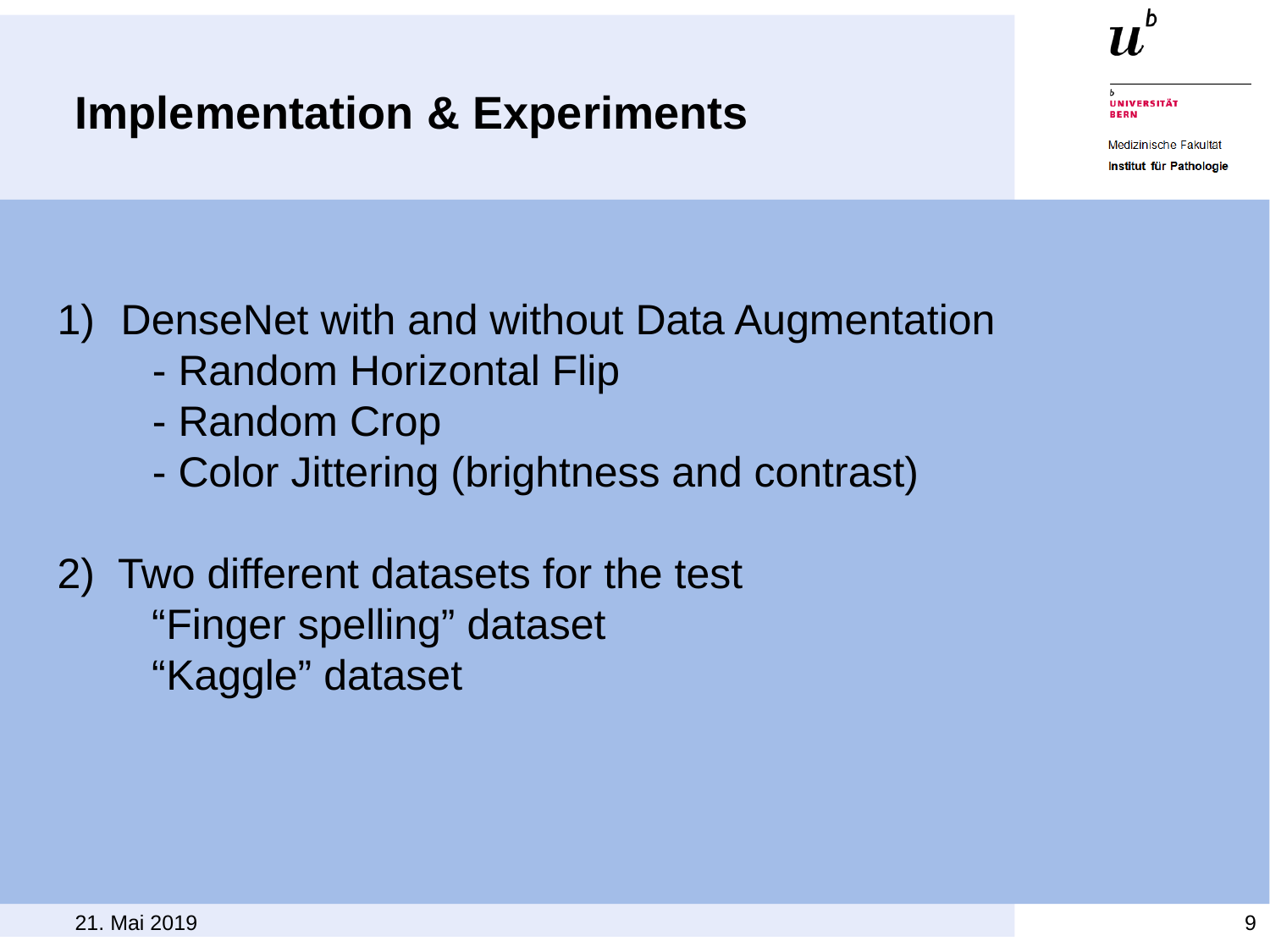

# Implementation & Experiments
DenseNet with and without Data Augmentation
        - Random Horizontal Flip
        - Random Crop
        - Color Jittering (brightness and contrast)

2)  Two different datasets for the test
        “Finger spelling” dataset
        “Kaggle” dataset

21. Mai 2019
9